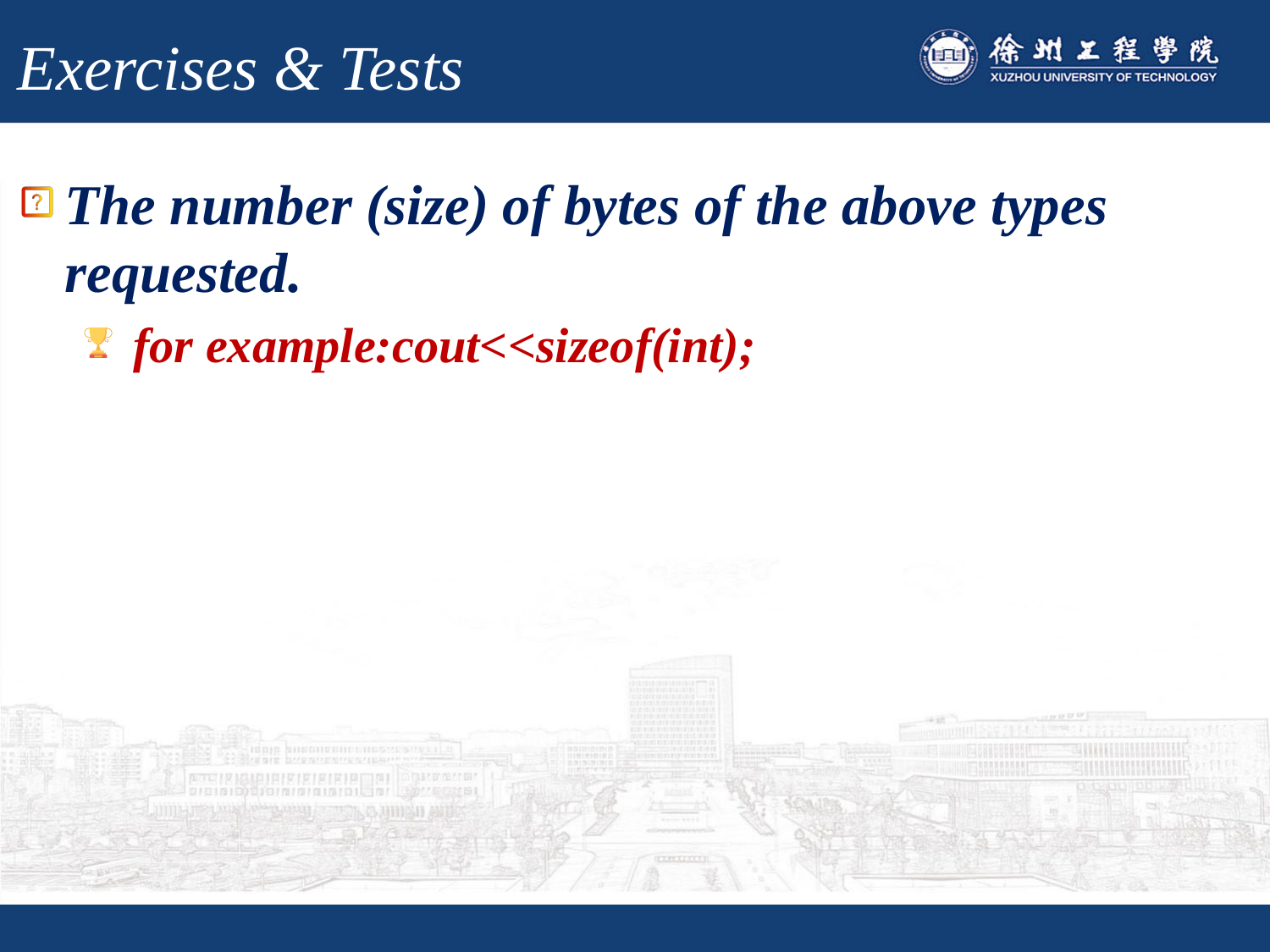

# Exercises & Tests
The number (size) of bytes of the above types requested.
 for example:cout<<sizeof(int);